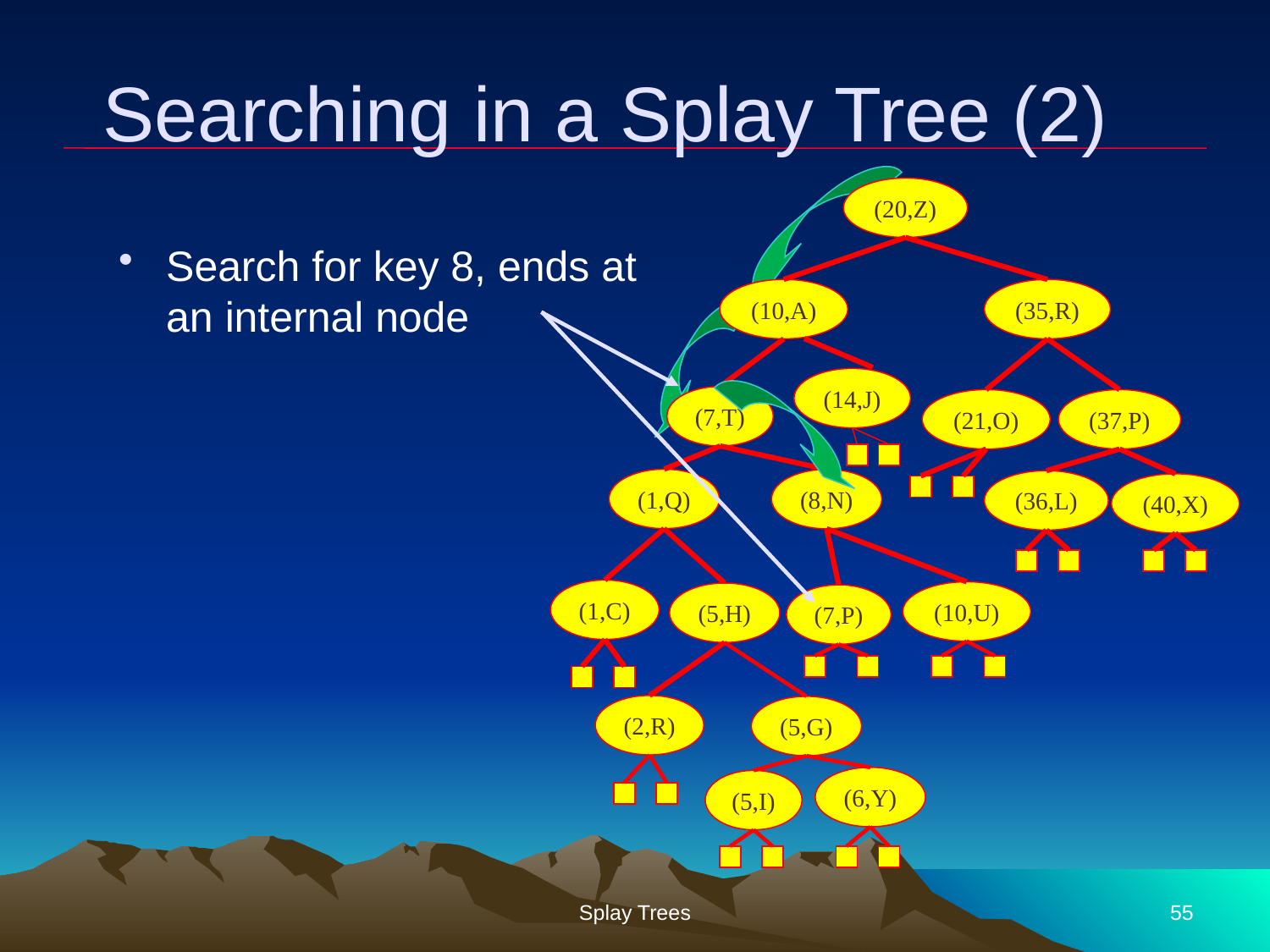

# Searching in a Splay Tree (2)

(20,Z)
Search for key 8, ends at an internal node
(10,A)
(35,R)

(14,J)
(7,T)
(21,O)
(37,P)

(1,Q)
(8,N)
(36,L)
(40,X)

(1,C)
(10,U)
(5,H)
(7,P)

(2,R)
(5,G)
(6,Y)
(5,I)

Splay Trees
55